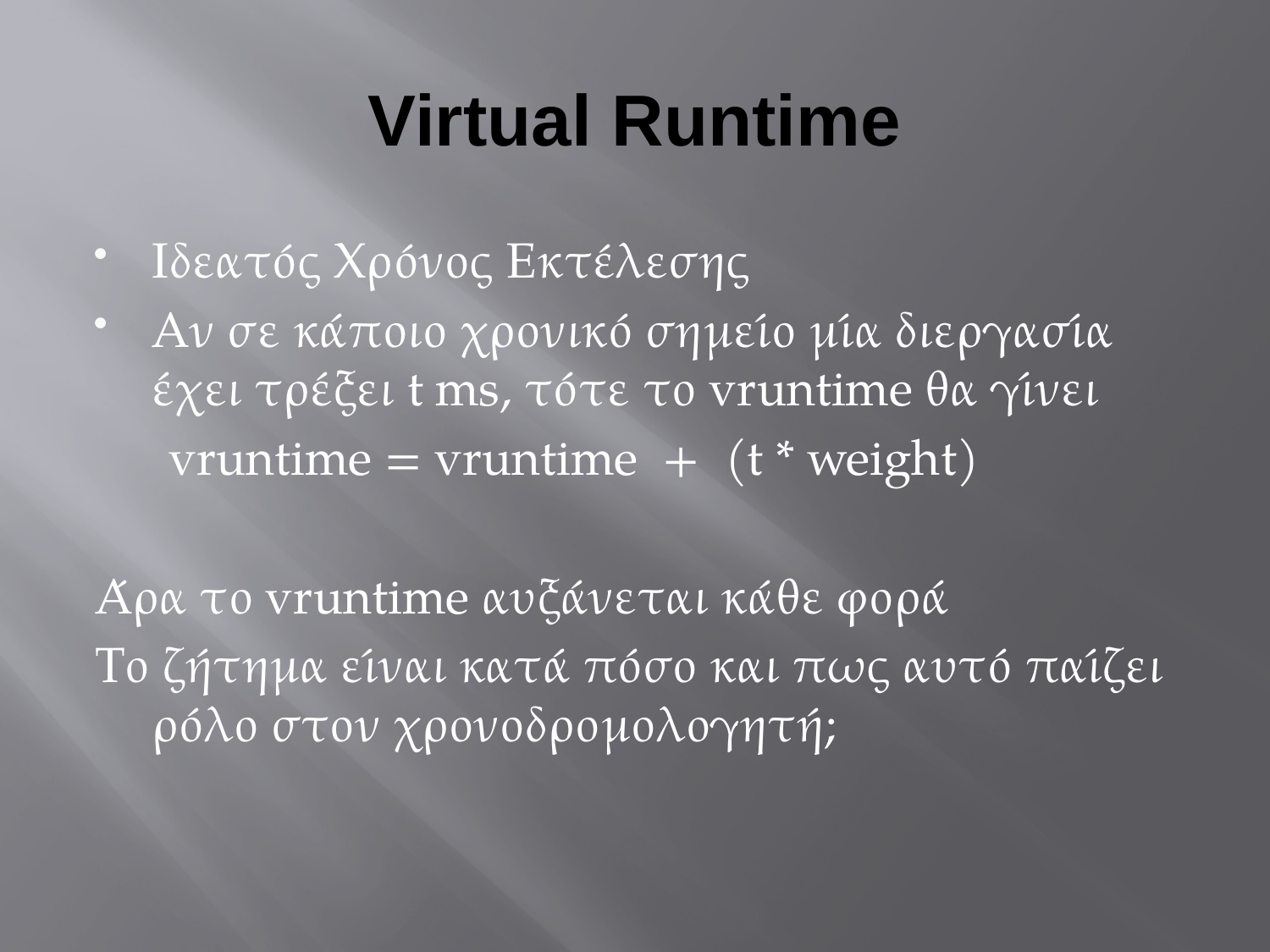

# Virtual Runtime
Ιδεατός Χρόνος Εκτέλεσης
Αν σε κάποιο χρονικό σημείο μία διεργασία έχει τρέξει t ms, τότε το vruntime θα γίνει
      vruntime = vruntime  +  (t * weight)

Άρα το vruntime αυξάνεται κάθε φορά
Το ζήτημα είναι κατά πόσο και πως αυτό παίζει ρόλο στον χρονοδρομολογητή;